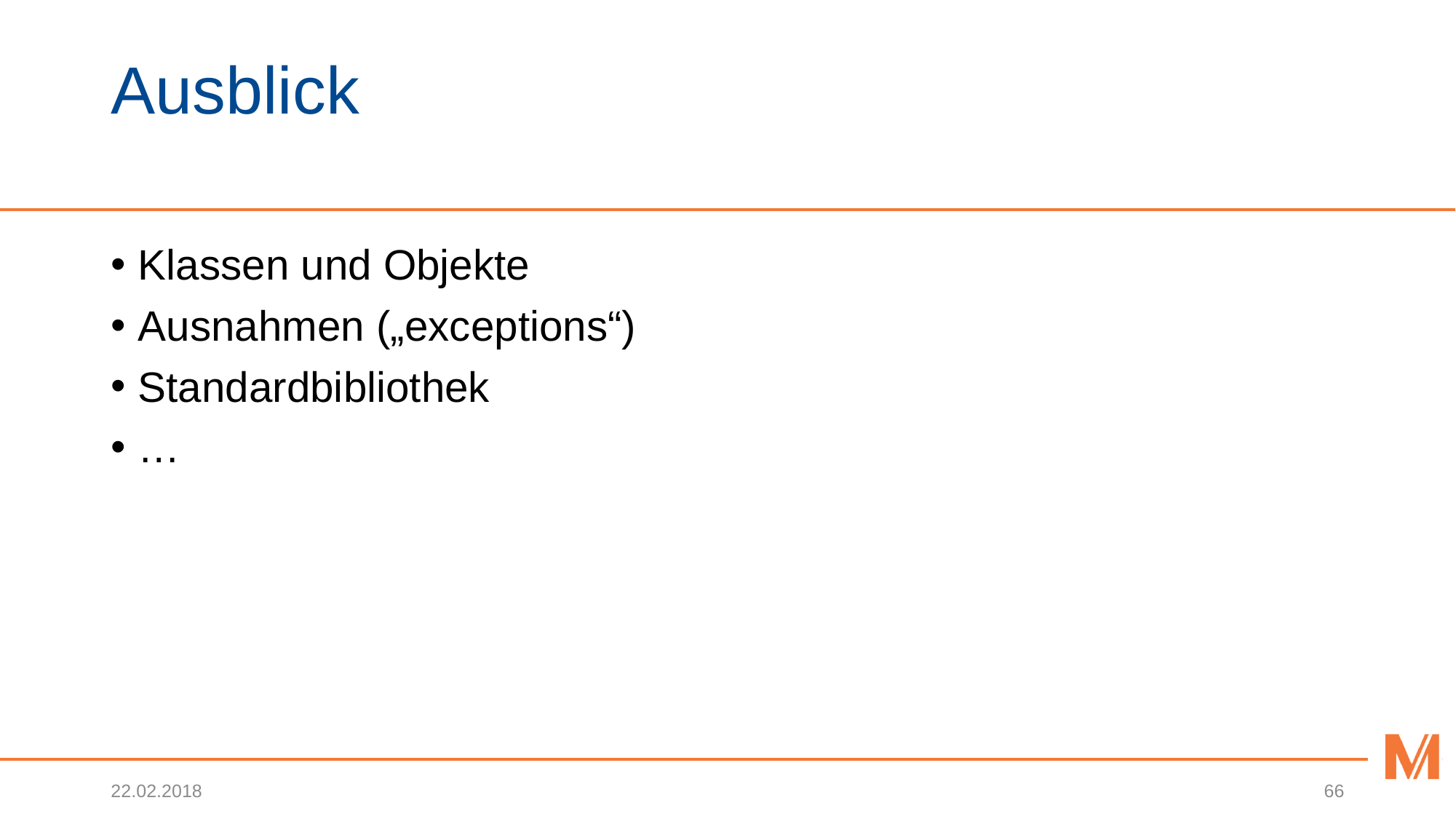

# Ausblick
Klassen und Objekte
Ausnahmen („exceptions“)
Standardbibliothek
…
22.02.2018

66